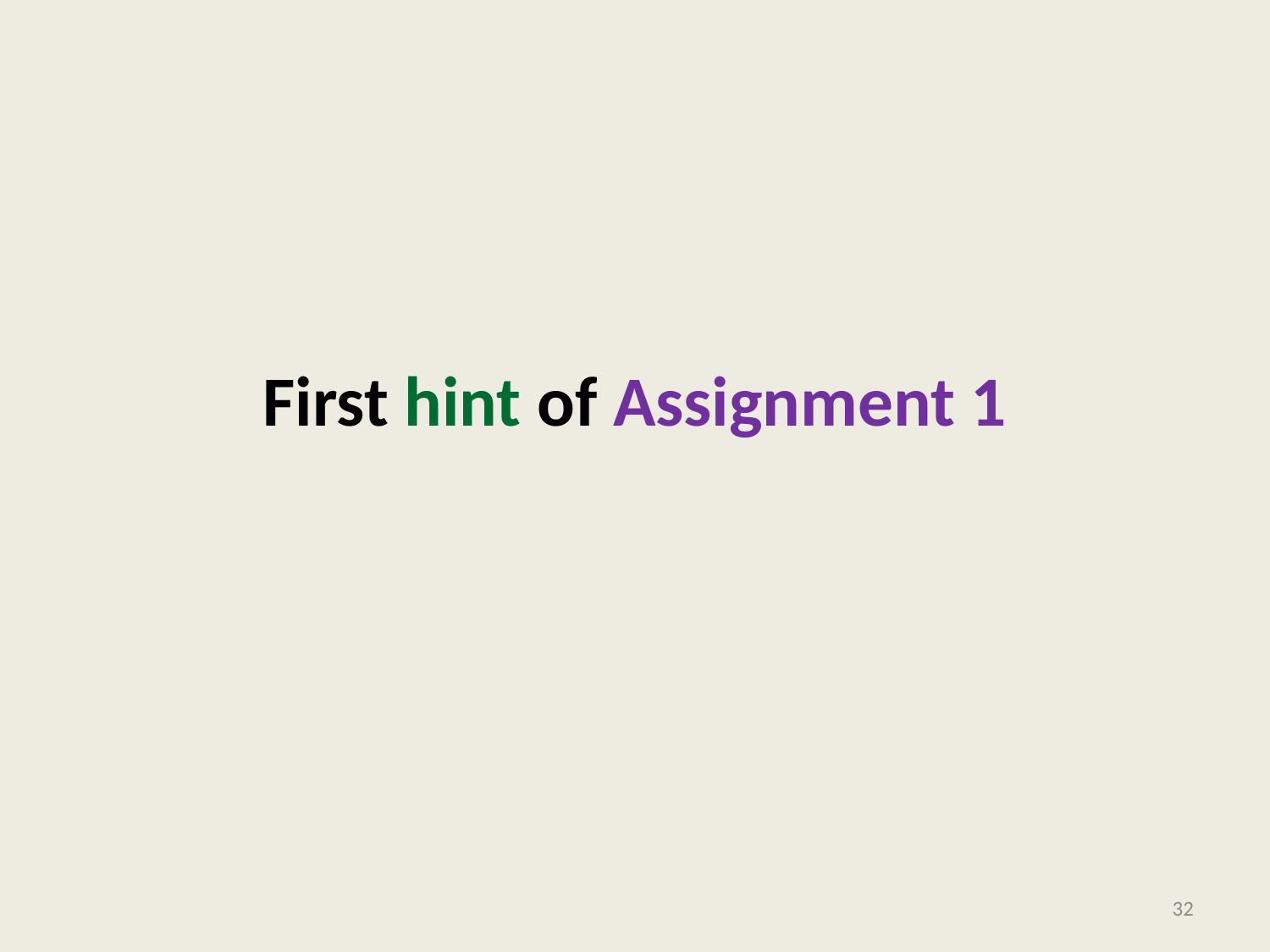

# First hint of Assignment 1

32